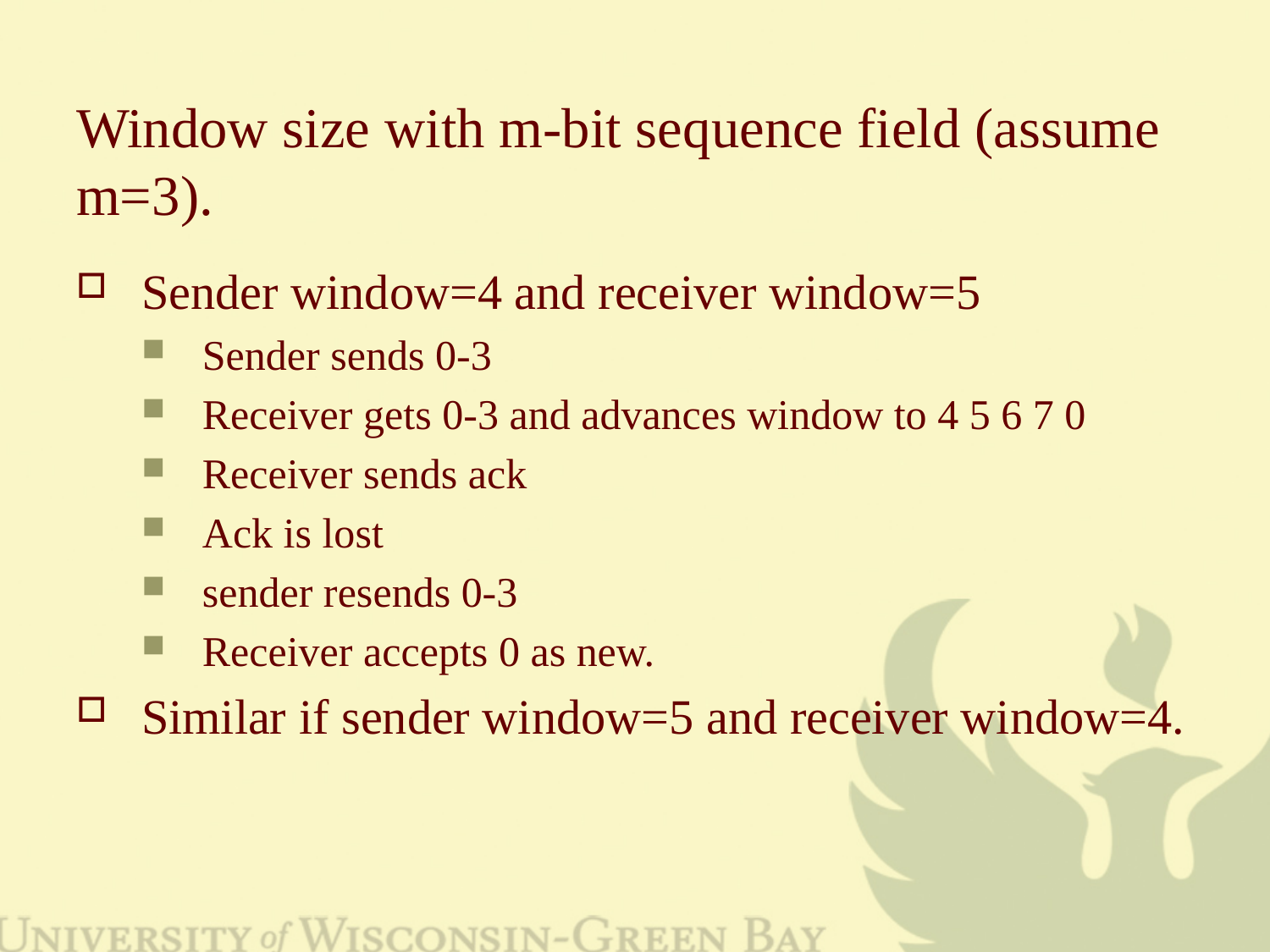

# Window size with m-bit sequence field (assume m=3).
Sender window=4 and receiver window=5
Sender sends 0-3
Receiver gets 0-3 and advances window to 4 5 6 7 0
Receiver sends ack
Ack is lost
sender resends 0-3
Receiver accepts 0 as new.
Similar if sender window=5 and receiver window=4.